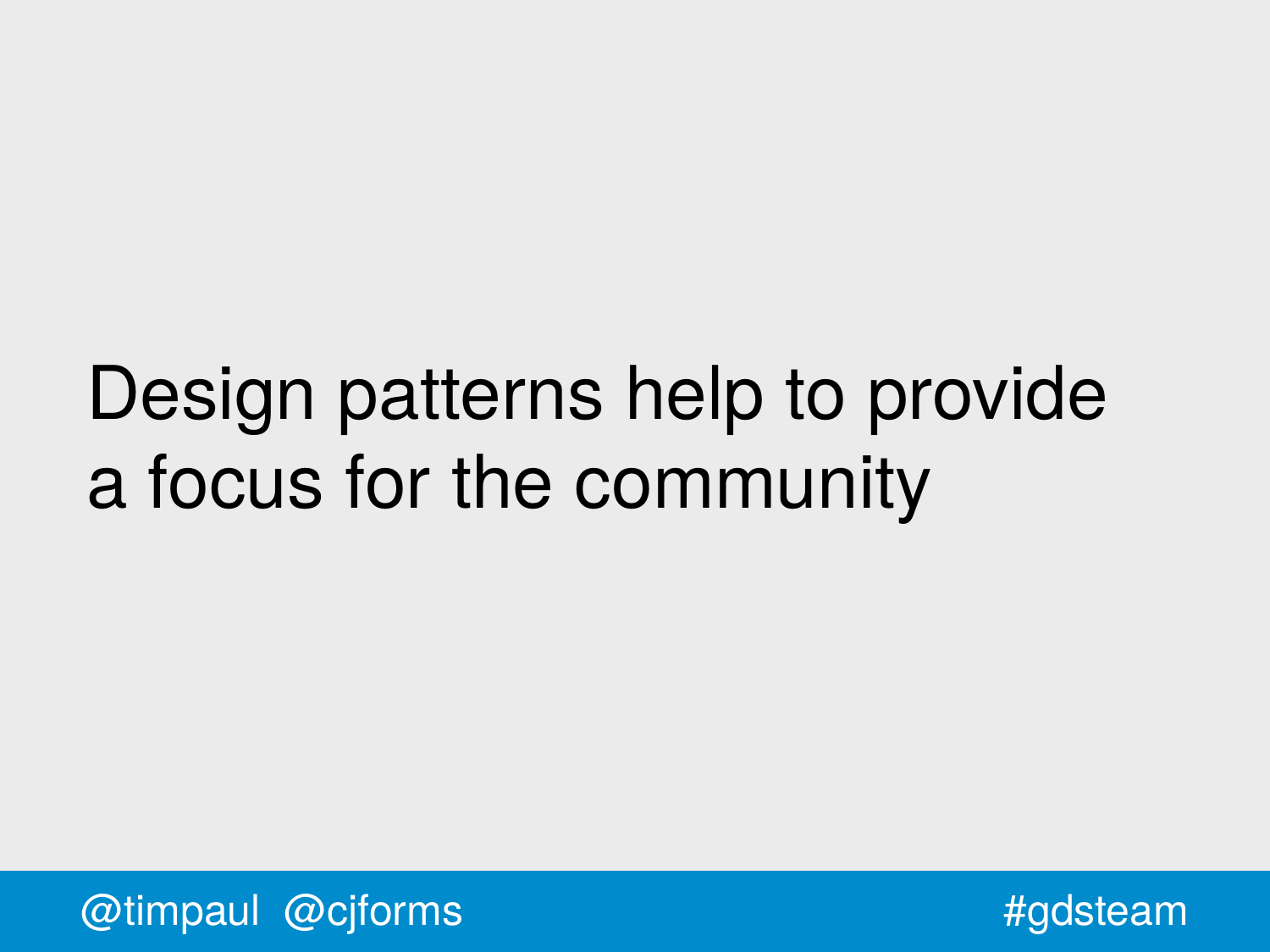

# Design patterns help to provide a focus for the community

@timpaul  @cjforms
#gdsteam
74